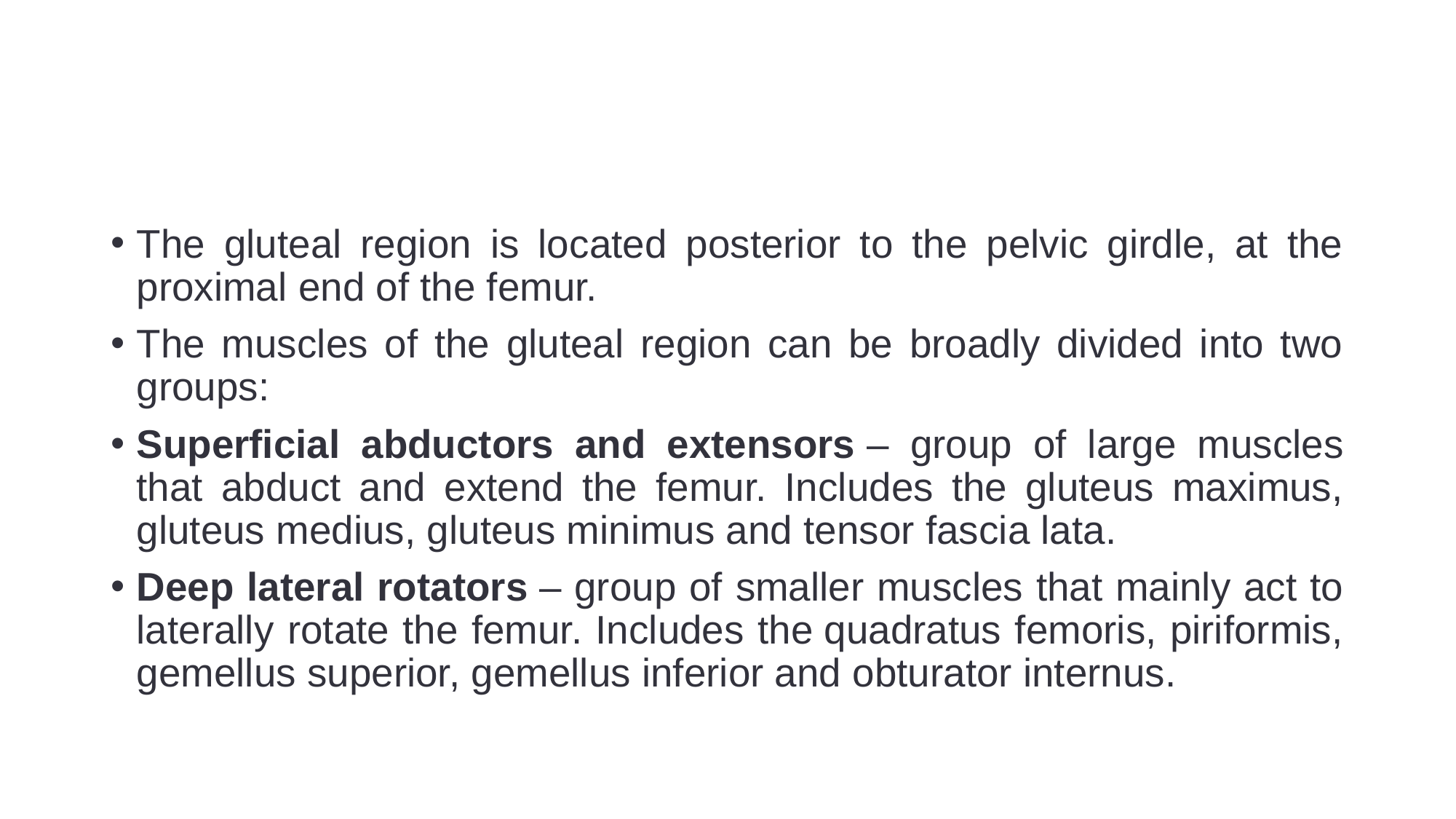

#
The gluteal region is located posterior to the pelvic girdle, at the proximal end of the femur.
The muscles of the gluteal region can be broadly divided into two groups:
Superficial abductors and extensors – group of large muscles that abduct and extend the femur. Includes the gluteus maximus, gluteus medius, gluteus minimus and tensor fascia lata.
Deep lateral rotators – group of smaller muscles that mainly act to laterally rotate the femur. Includes the quadratus femoris, piriformis, gemellus superior, gemellus inferior and obturator internus.